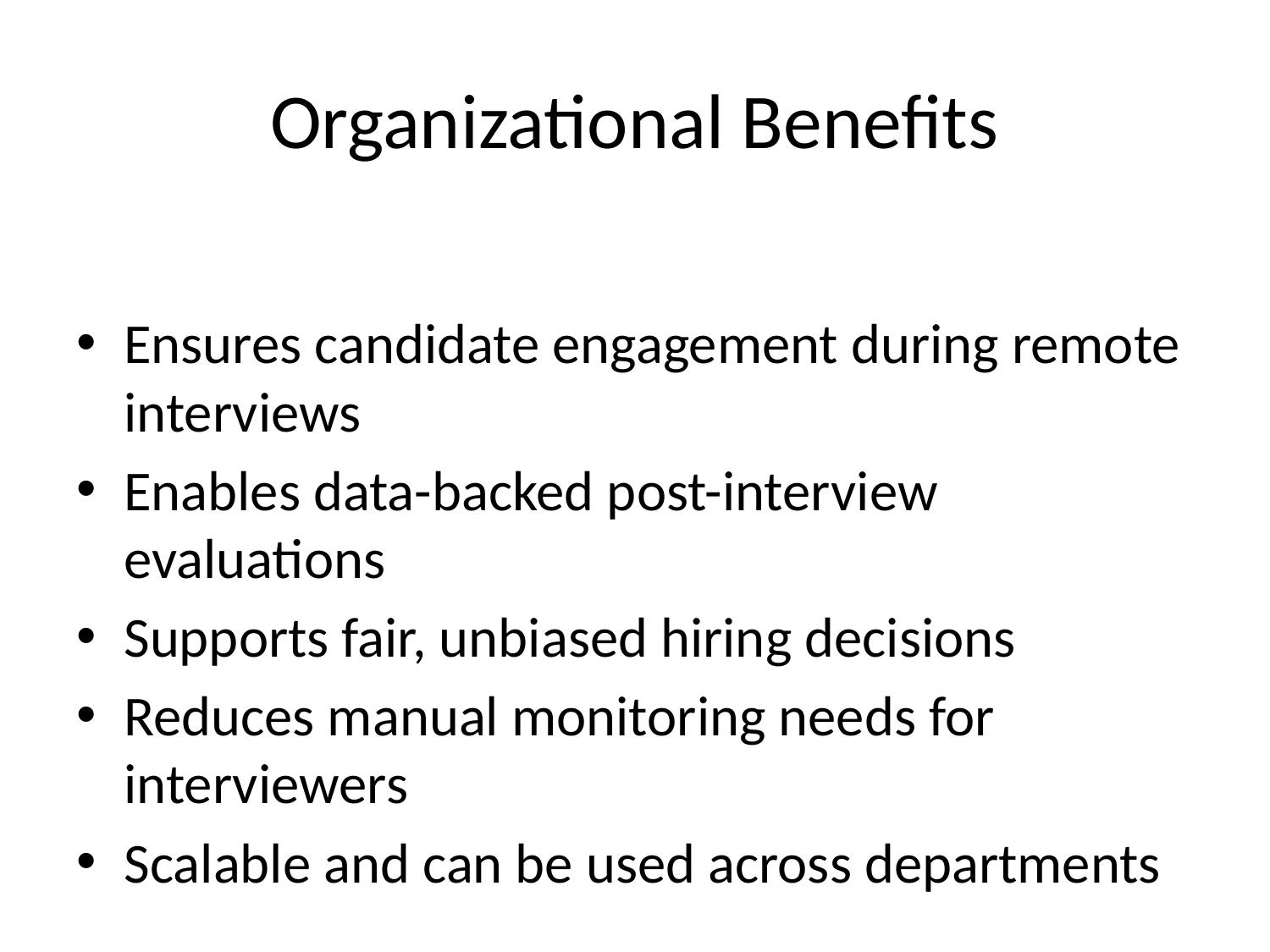

# Organizational Benefits

Ensures candidate engagement during remote interviews
Enables data-backed post-interview evaluations
Supports fair, unbiased hiring decisions
Reduces manual monitoring needs for interviewers
Scalable and can be used across departments